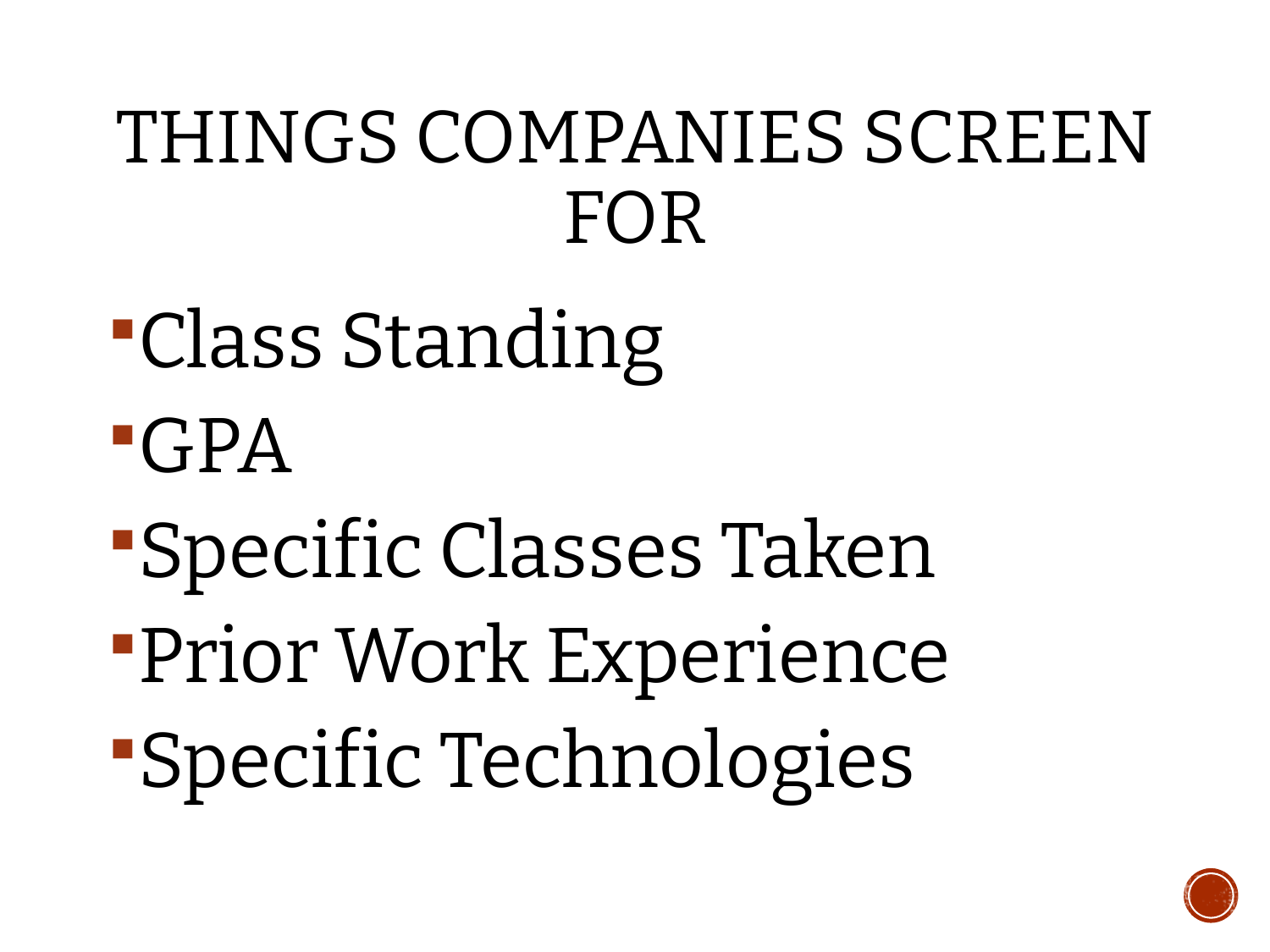

# Things Companies Screen For
Class Standing
GPA
Specific Classes Taken
Prior Work Experience
Specific Technologies